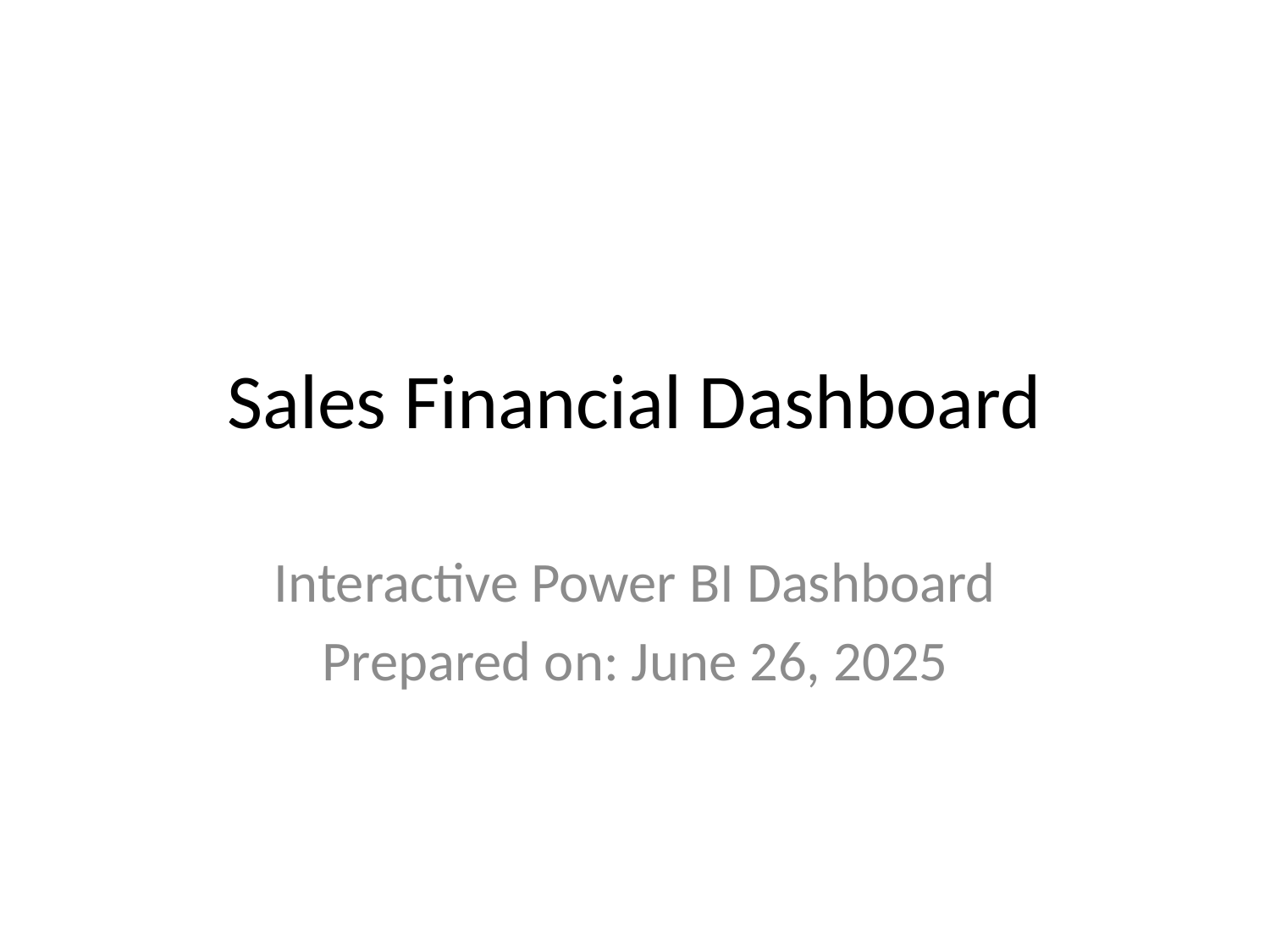

# Sales Financial Dashboard
Interactive Power BI Dashboard
Prepared on: June 26, 2025